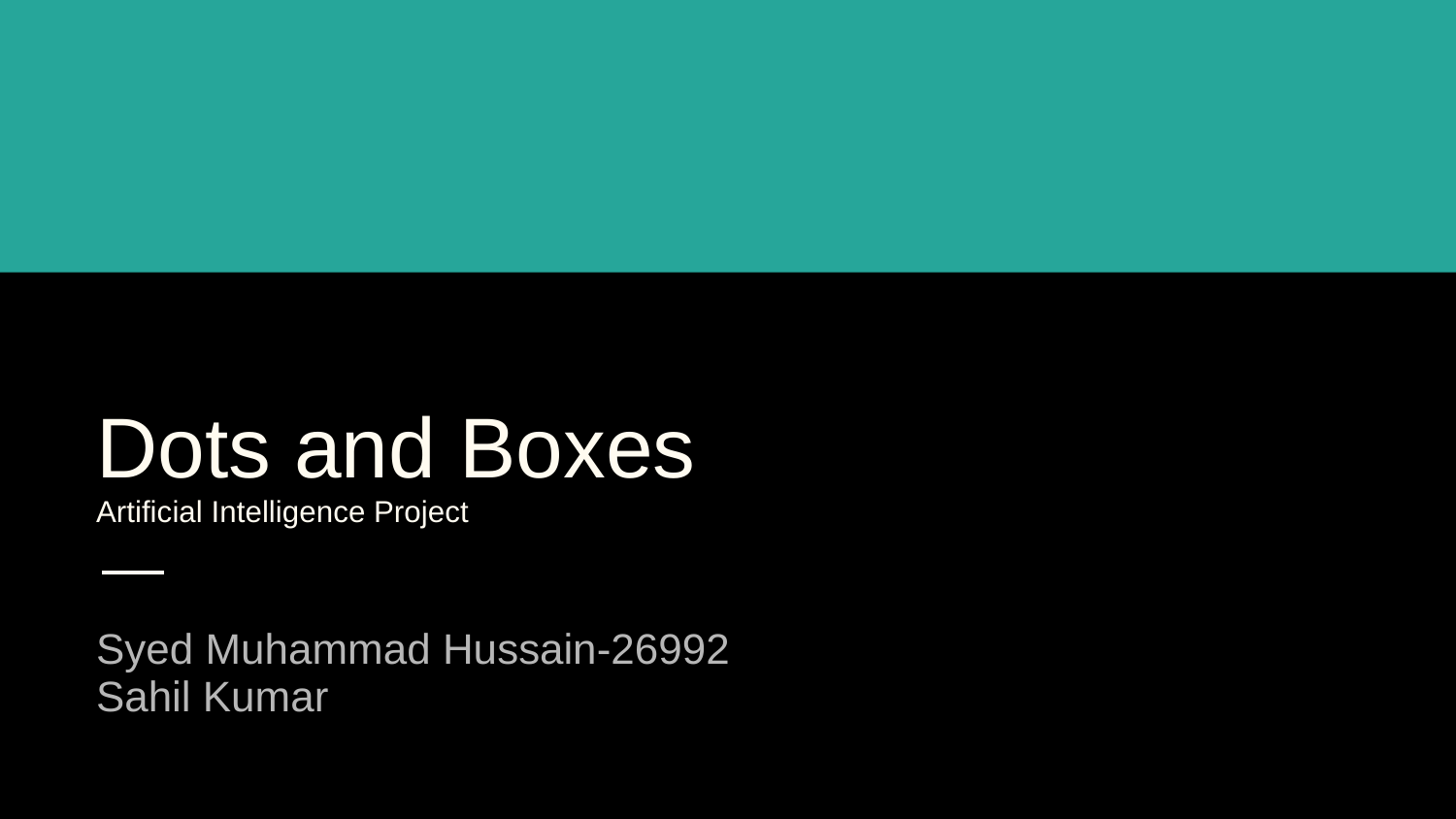

# Dots and Boxes
Artificial Intelligence Project
Syed Muhammad Hussain-26992
Sahil Kumar